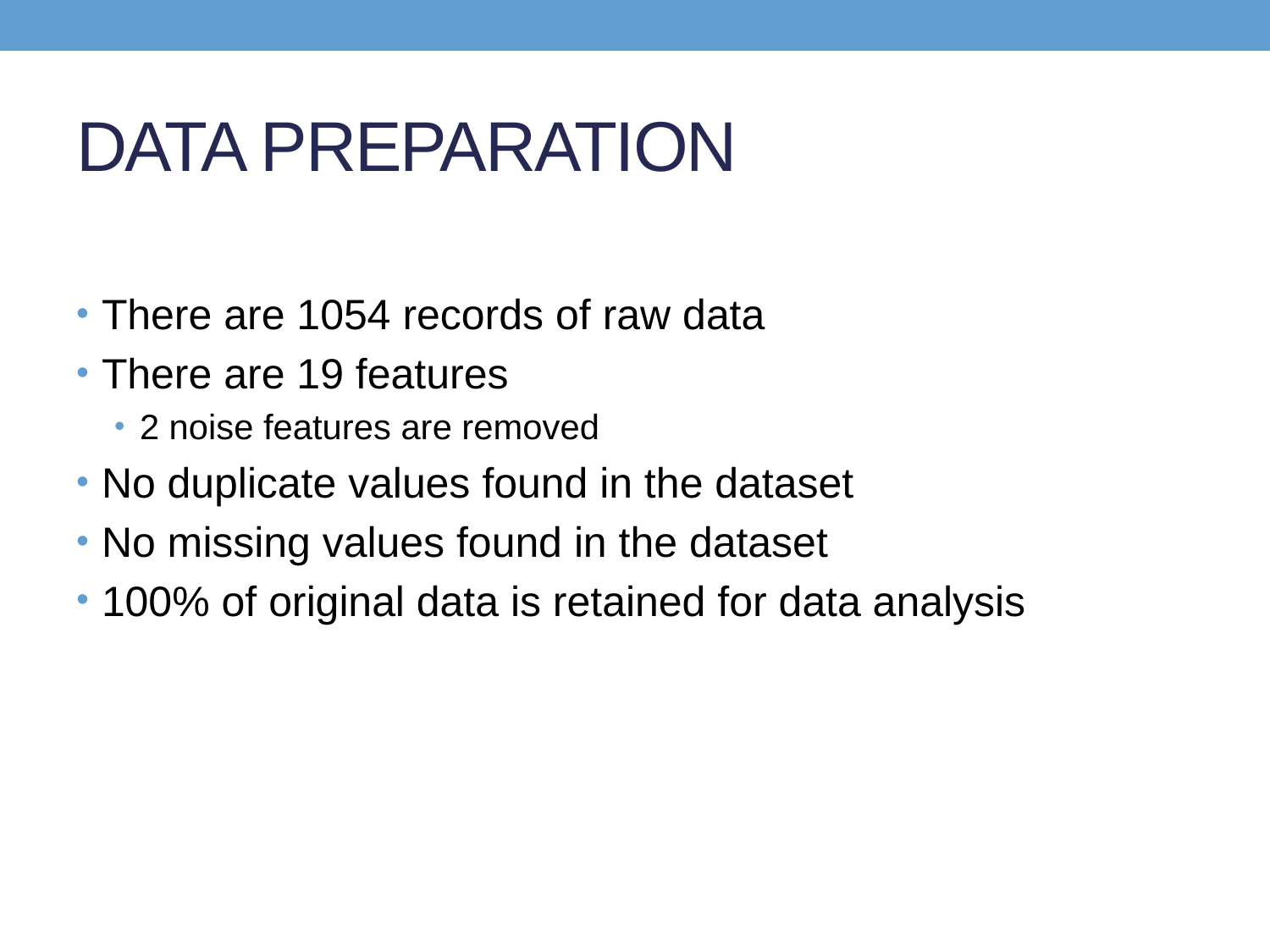

# DATA PREPARATION

There are 1054 records of raw data
There are 19 features
2 noise features are removed
No duplicate values found in the dataset
No missing values found in the dataset
100% of original data is retained for data analysis